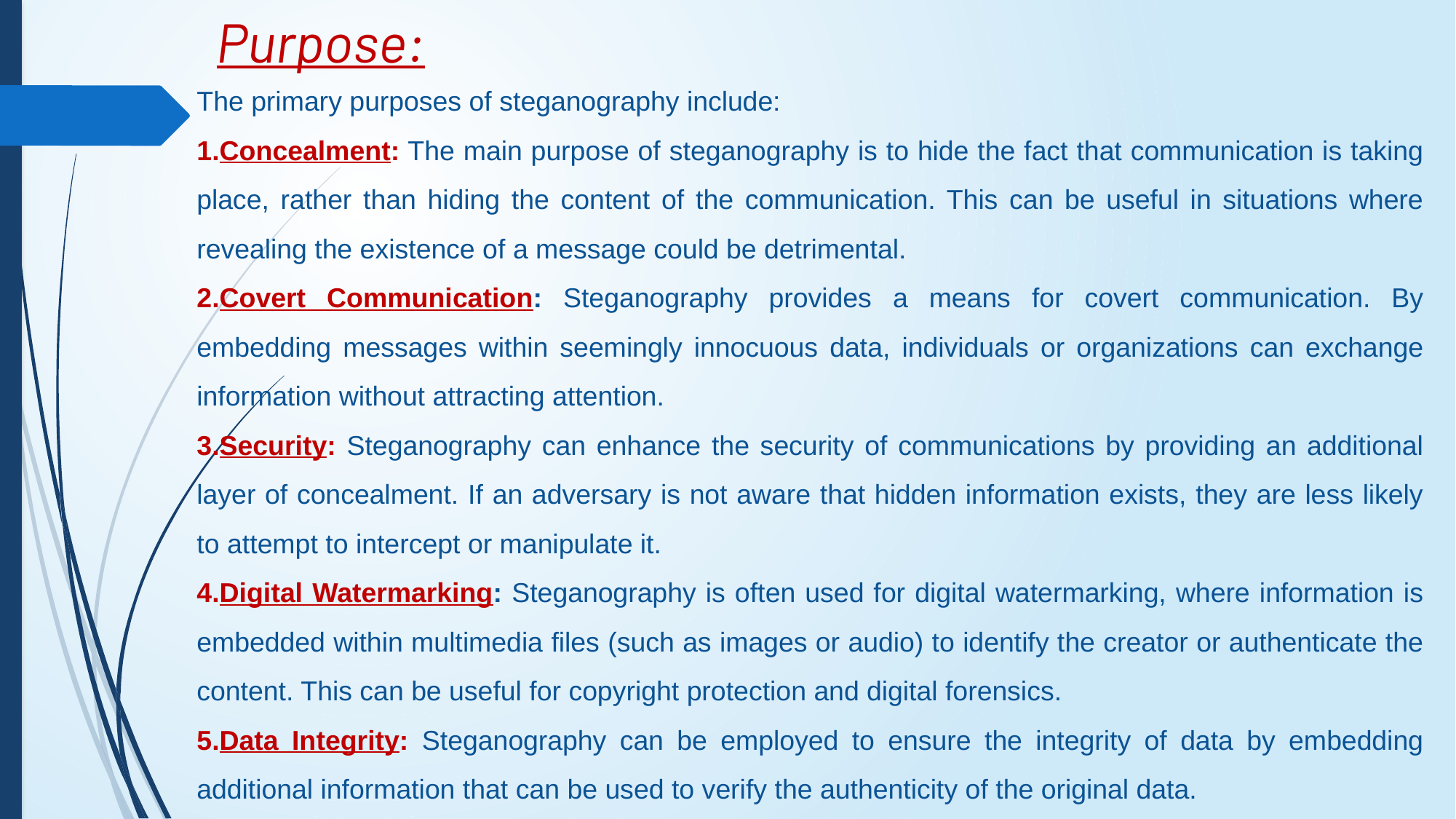

# Purpose:
The primary purposes of steganography include:
Concealment: The main purpose of steganography is to hide the fact that communication is taking place, rather than hiding the content of the communication. This can be useful in situations where revealing the existence of a message could be detrimental.
Covert Communication: Steganography provides a means for covert communication. By embedding messages within seemingly innocuous data, individuals or organizations can exchange information without attracting attention.
Security: Steganography can enhance the security of communications by providing an additional layer of concealment. If an adversary is not aware that hidden information exists, they are less likely to attempt to intercept or manipulate it.
Digital Watermarking: Steganography is often used for digital watermarking, where information is embedded within multimedia files (such as images or audio) to identify the creator or authenticate the content. This can be useful for copyright protection and digital forensics.
Data Integrity: Steganography can be employed to ensure the integrity of data by embedding additional information that can be used to verify the authenticity of the original data.